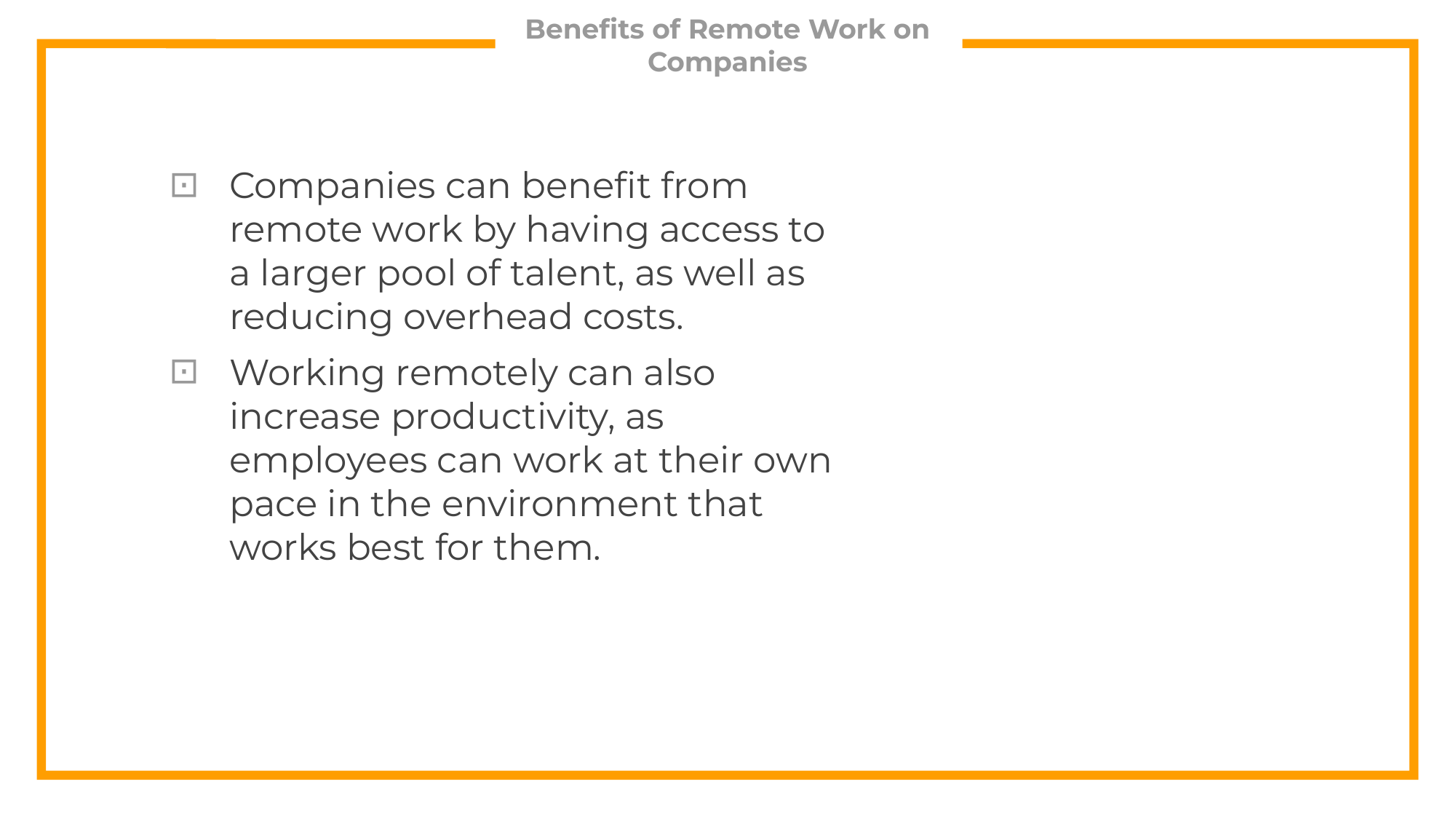

# Benefits of Remote Work on Companies
Companies can benefit from remote work by having access to a larger pool of talent, as well as reducing overhead costs.
Working remotely can also increase productivity, as employees can work at their own pace in the environment that works best for them.